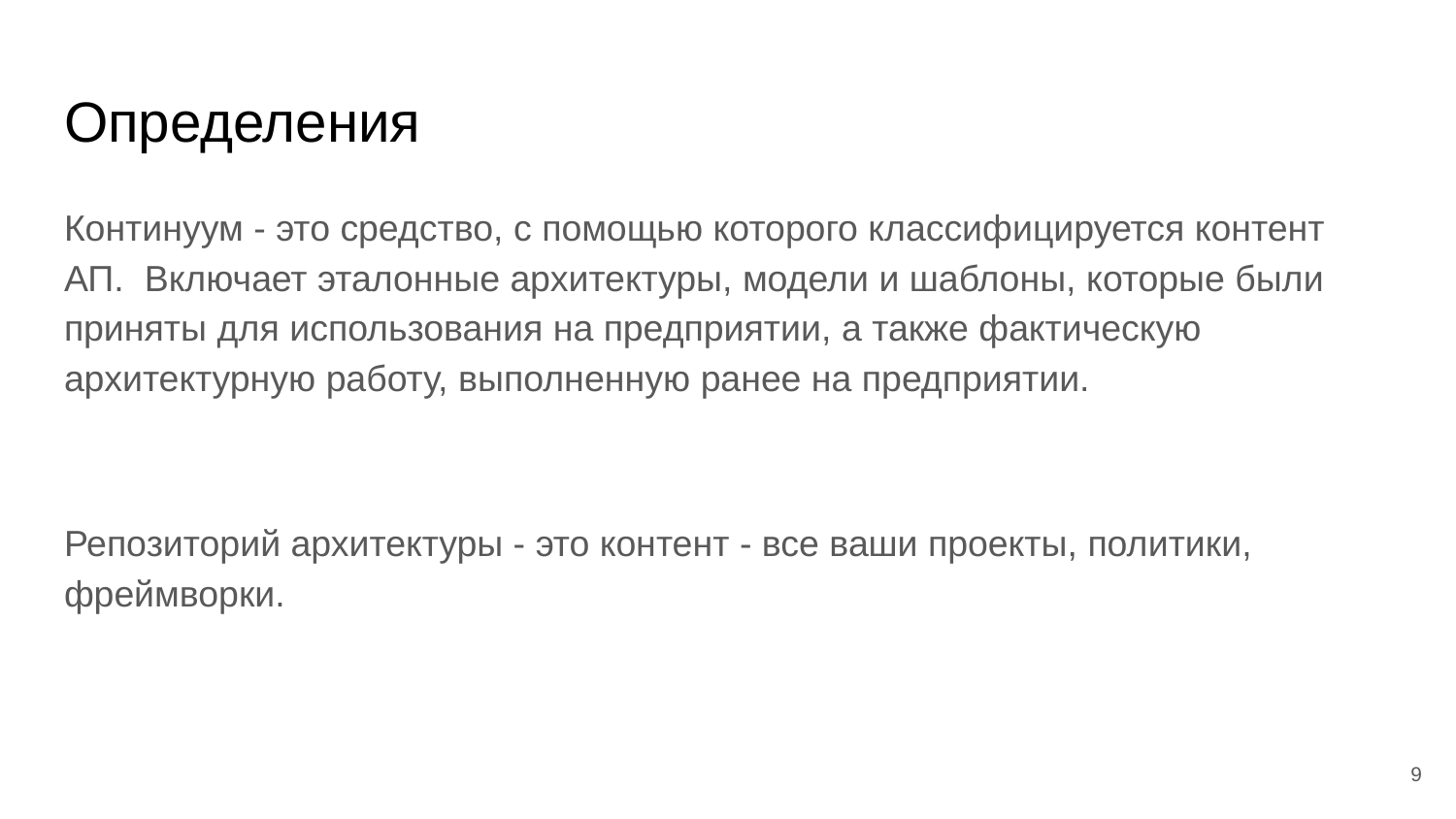

# Определения
Континуум - это средство, с помощью которого классифицируется контент АП.  Включает эталонные архитектуры, модели и шаблоны, которые были приняты для использования на предприятии, а также фактическую архитектурную работу, выполненную ранее на предприятии.

Репозиторий архитектуры - это контент - все ваши проекты, политики, фреймворки.
9